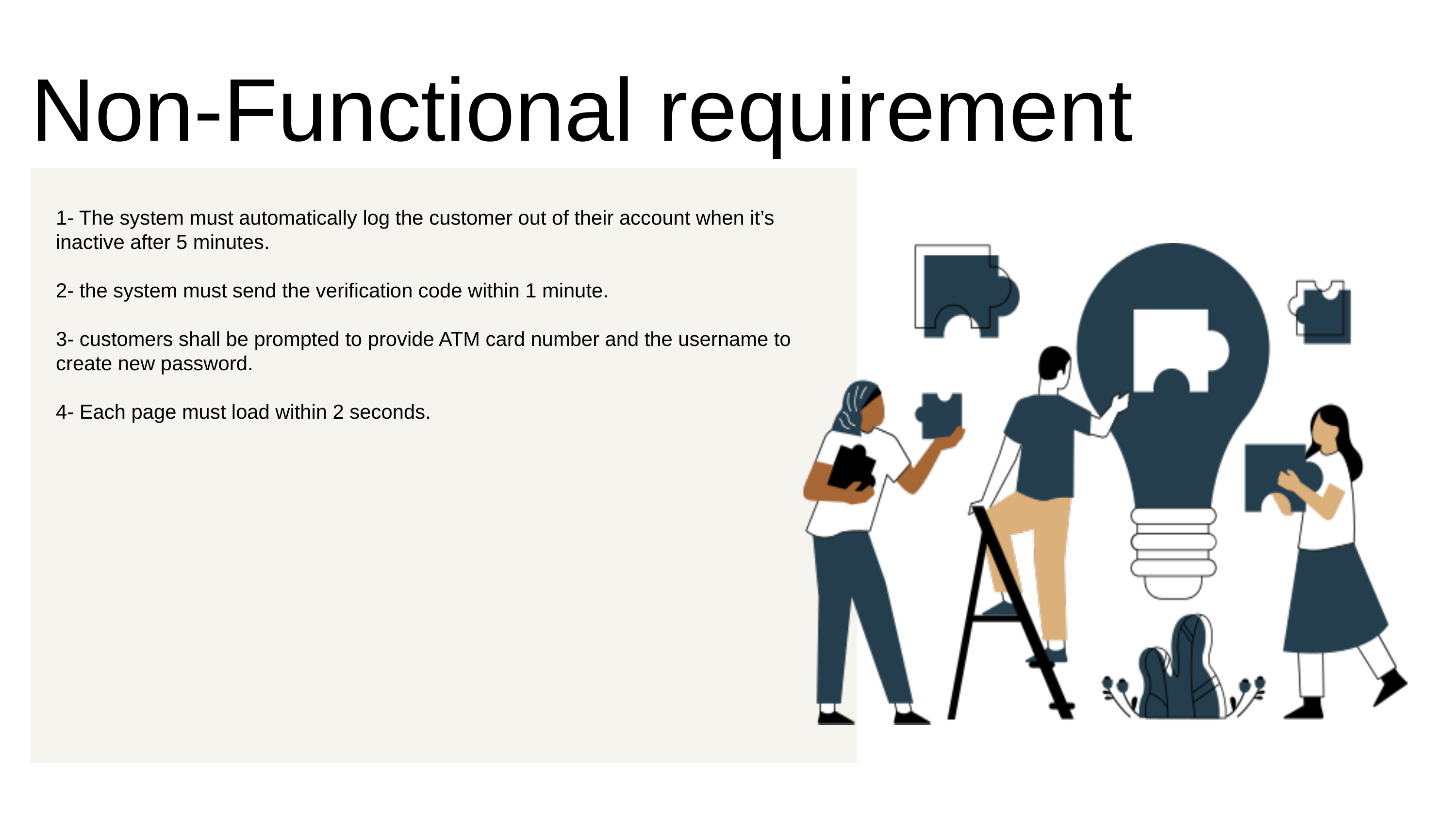

Non-Functional requirement

1- The system must automatically log the customer out of their account when it’s inactive after 5 minutes.

2- the system must send the verification code within 1 minute.

3- customers shall be prompted to provide ATM card number and the username to create new password.

4- Each page must load within 2 seconds.